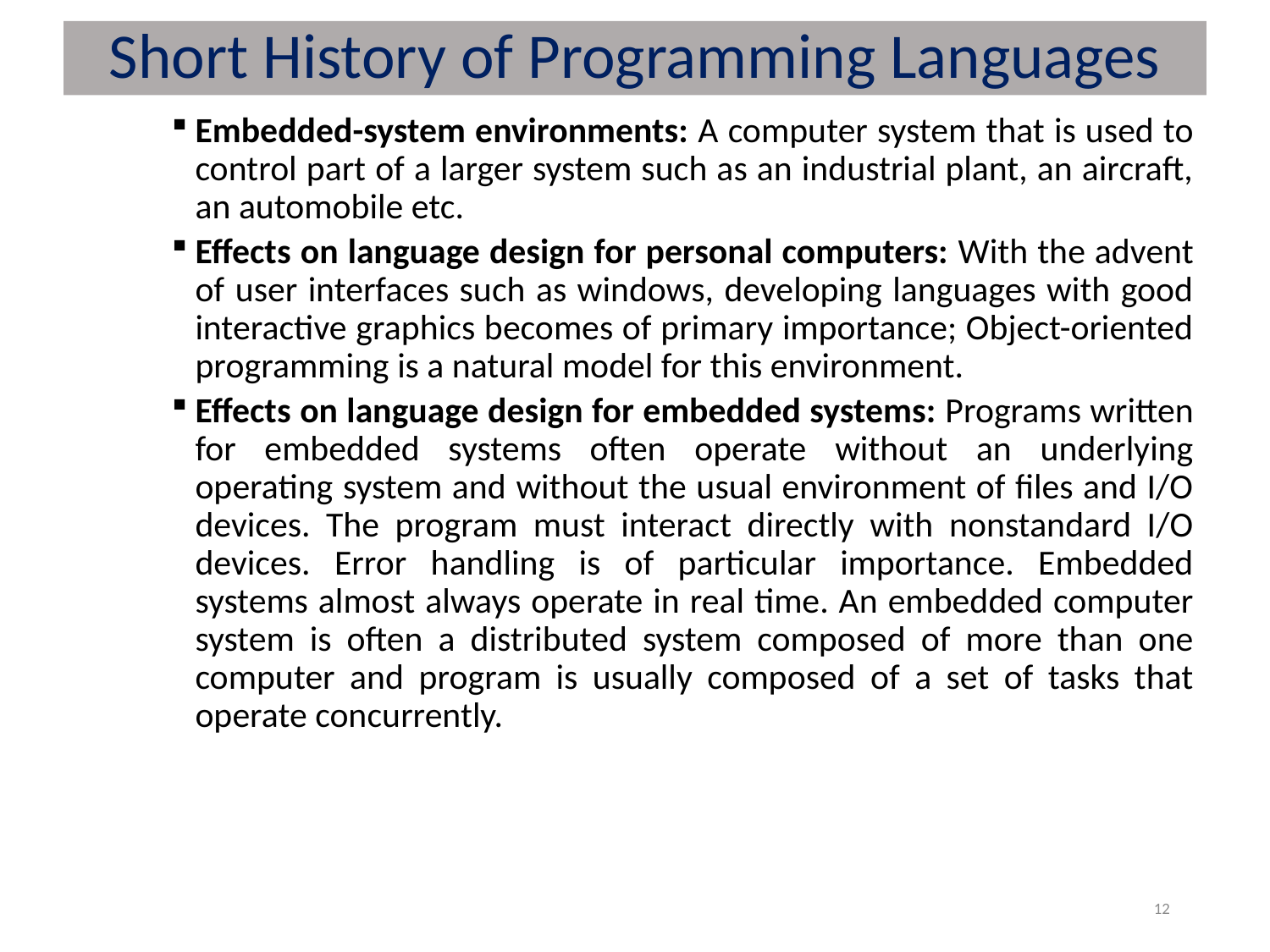

# Short History of Programming Languages
Embedded-system environments: A computer system that is used to control part of a larger system such as an industrial plant, an aircraft, an automobile etc.
Effects on language design for personal computers: With the advent of user interfaces such as windows, developing languages with good interactive graphics becomes of primary importance; Object-oriented programming is a natural model for this environment.
Effects on language design for embedded systems: Programs written for embedded systems often operate without an underlying operating system and without the usual environment of files and I/O devices. The program must interact directly with nonstandard I/O devices. Error handling is of particular importance. Embedded systems almost always operate in real time. An embedded computer system is often a distributed system composed of more than one computer and program is usually composed of a set of tasks that operate concurrently.
12